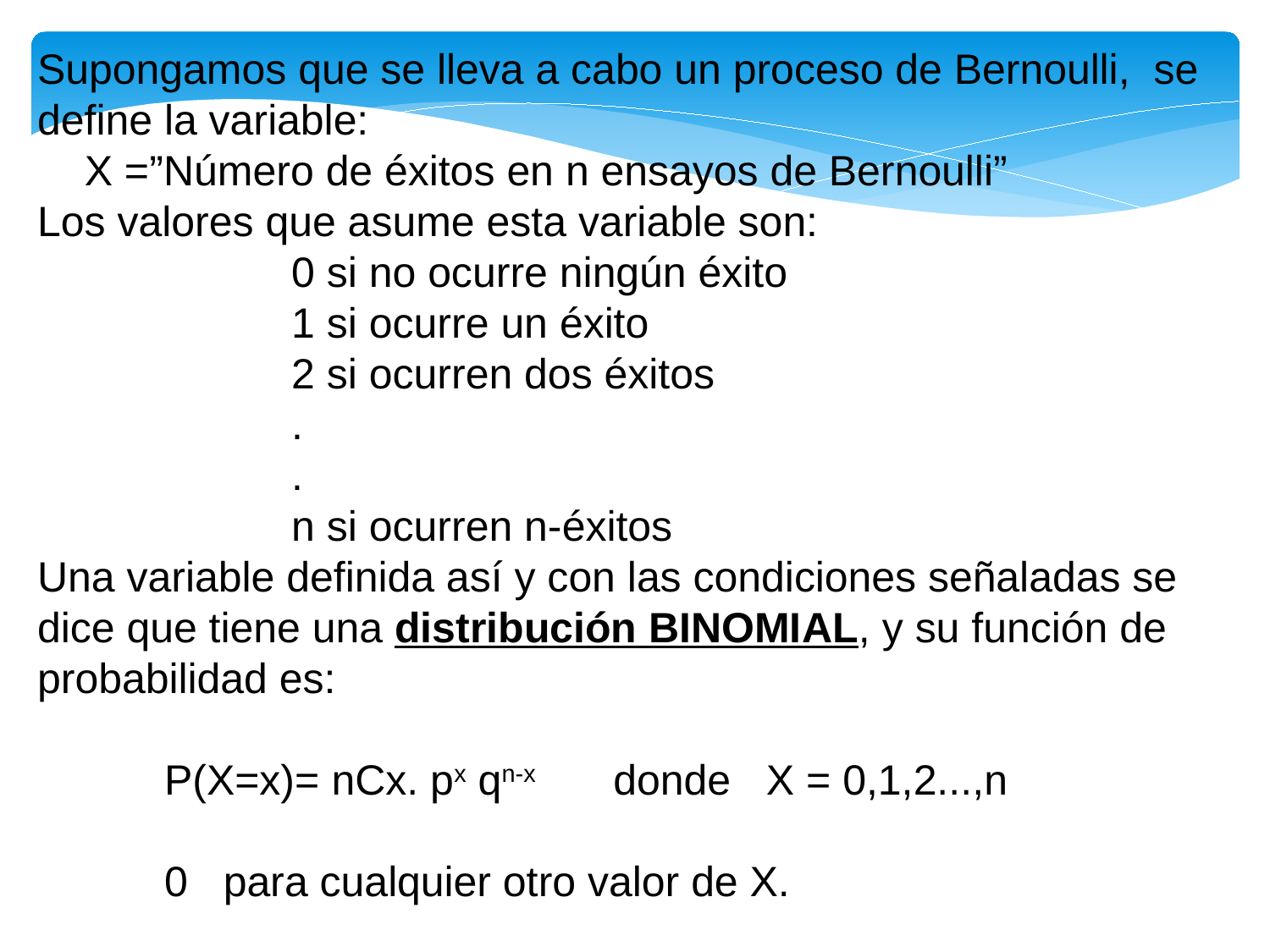

Supongamos que se lleva a cabo un proceso de Bernoulli,  se define la variable:
    X =”Número de éxitos en n ensayos de Bernoulli”
Los valores que asume esta variable son:
		0 si no ocurre ningún éxito
		1 si ocurre un éxito
		2 si ocurren dos éxitos
		.
		.
		n si ocurren n-éxitos
Una variable definida así y con las condiciones señaladas se dice que tiene una distribución BINOMIAL, y su función de probabilidad es:

	P(X=x)= nCx. px qn-x       donde   X = 0,1,2...,n

	0   para cualquier otro valor de X.